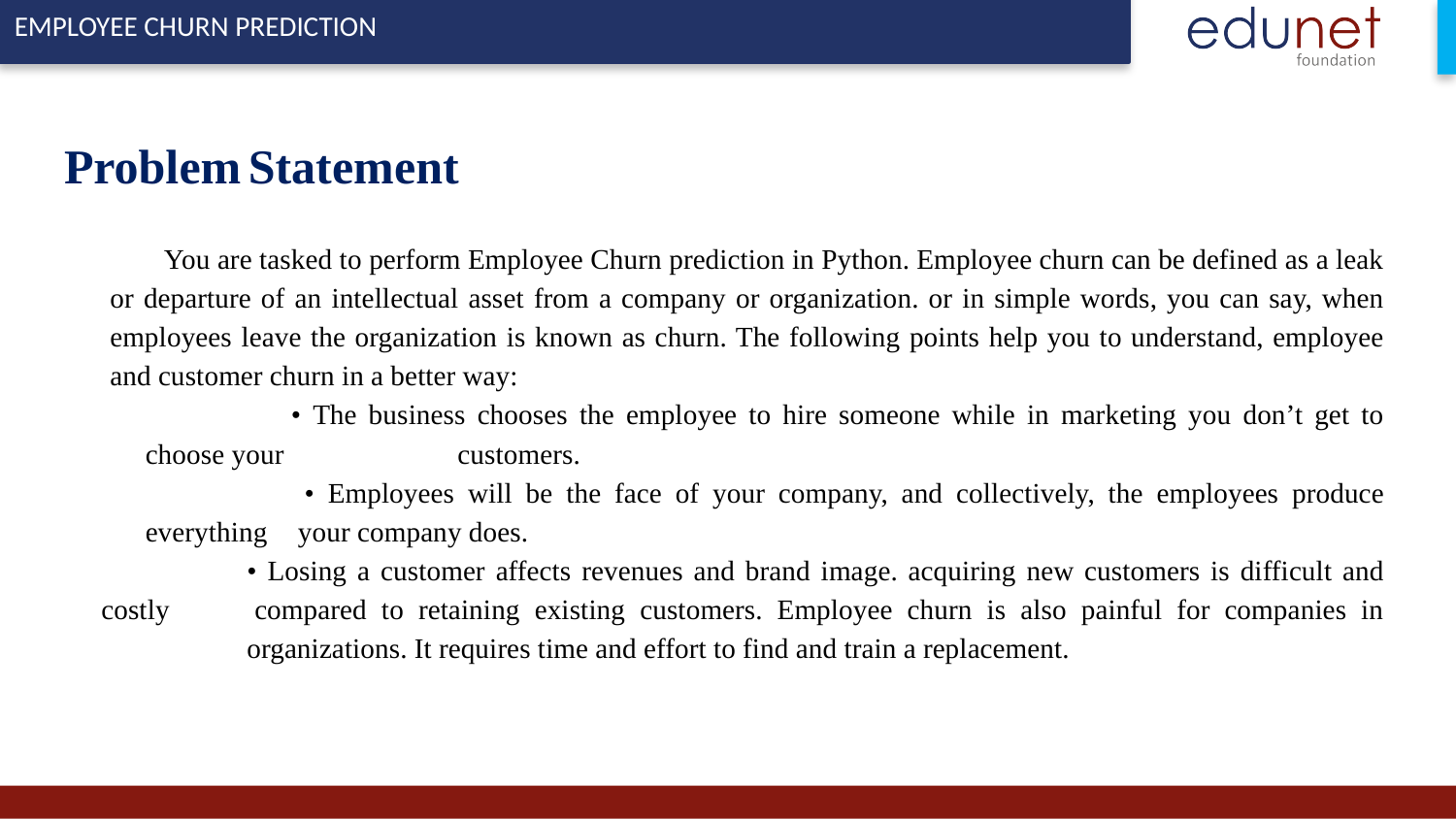

# Problem Statement
You are tasked to perform Employee Churn prediction in Python. Employee churn can be defined as a leak or departure of an intellectual asset from a company or organization. or in simple words, you can say, when employees leave the organization is known as churn. The following points help you to understand, employee and customer churn in a better way:
		• The business chooses the employee to hire someone while in marketing you don’t get to choose your 	   customers.
		 • Employees will be the face of your company, and collectively, the employees produce everything 	 your company does.
		• Losing a customer affects revenues and brand image. acquiring new customers is difficult and costly 	compared to retaining existing customers. Employee churn is also painful for companies in 	organizations. It requires time and effort to find and train a replacement.